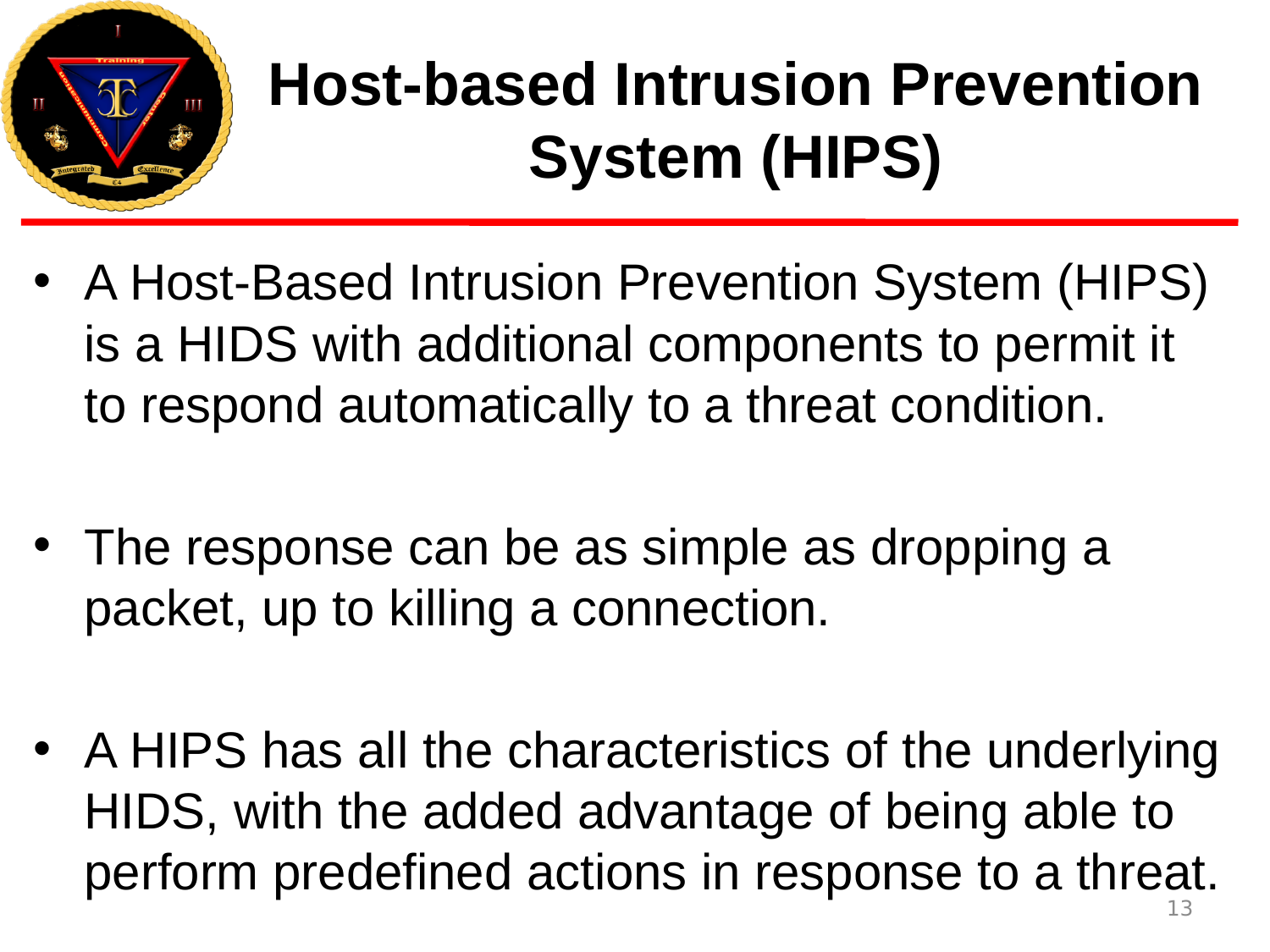

# Host-based Intrusion Prevention System (HIPS)
A Host-Based Intrusion Prevention System (HIPS) is a HIDS with additional components to permit it to respond automatically to a threat condition.

The response can be as simple as dropping a packet, up to killing a connection.

A HIPS has all the characteristics of the underlying HIDS, with the added advantage of being able to perform predefined actions in response to a threat.
13